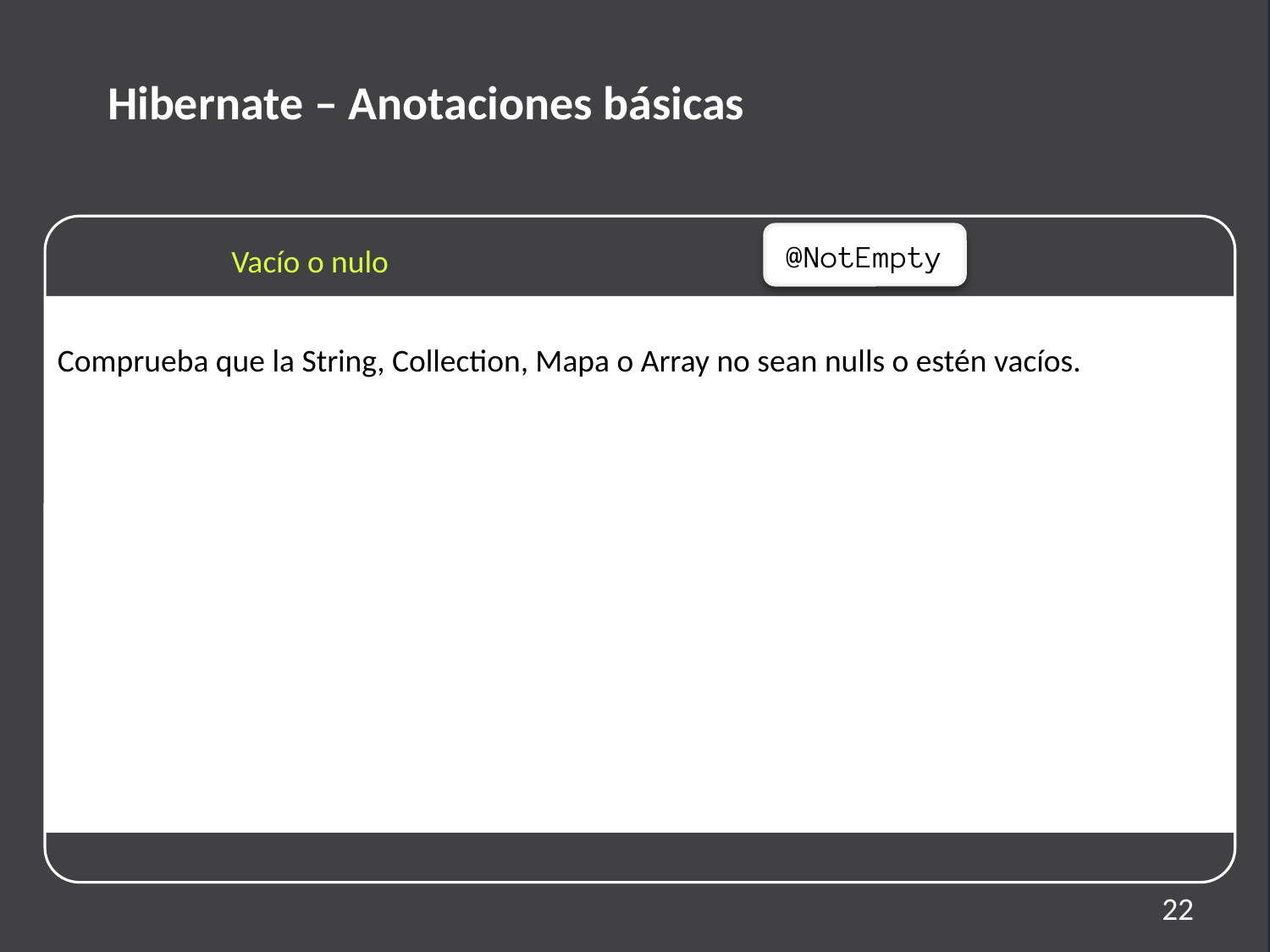

Hibernate – Anotaciones básicas

@NotEmpty
Vacío o nulo

Comprueba que la String, Collection, Mapa o Array no sean nulls o estén vacíos.

22